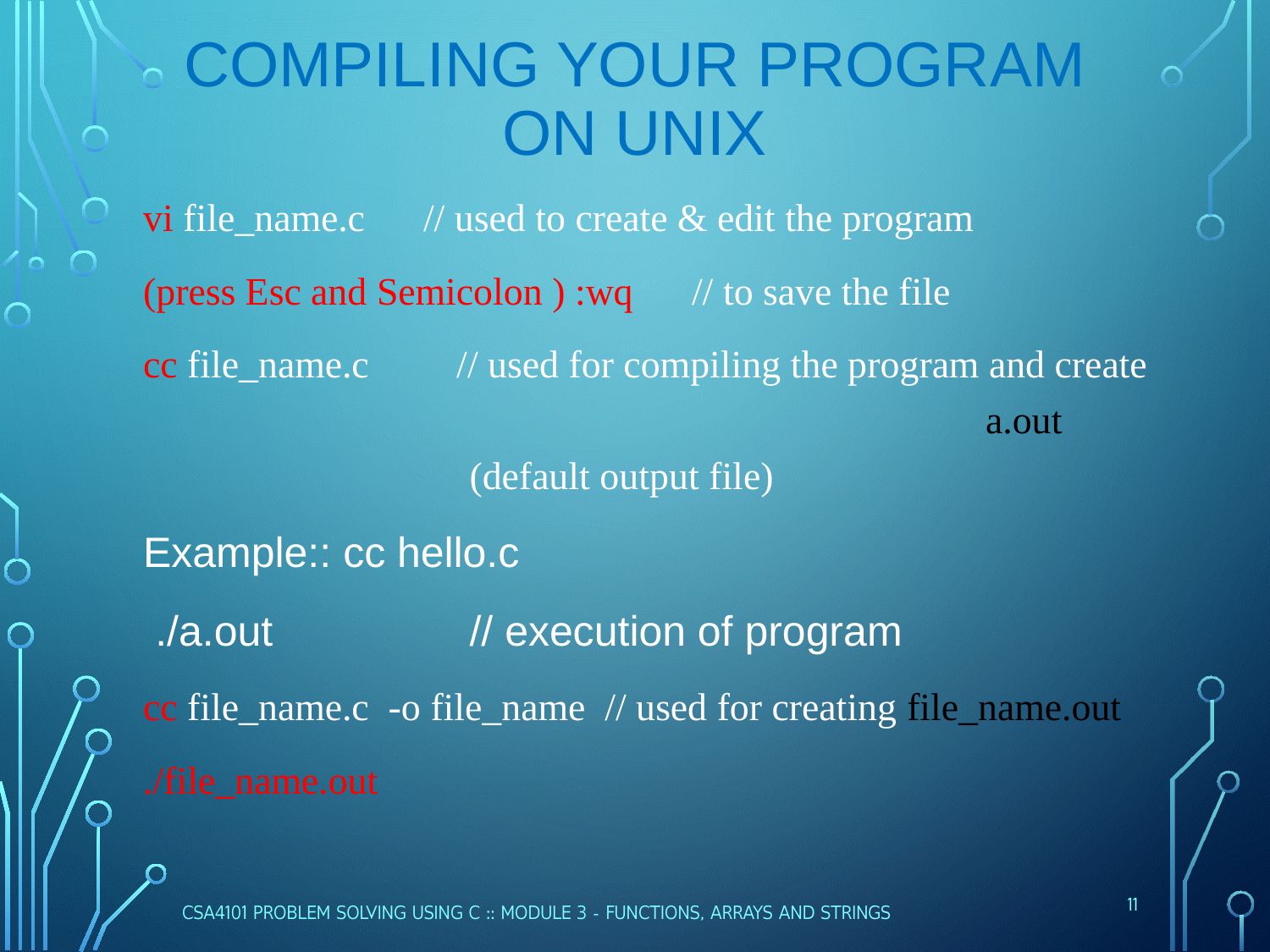

# Compiling your program on Unix
vi file_name.c      // used to create & edit the program
(press Esc and Semicolon ) :wq      // to save the file
cc file_name.c         // used for compiling the program and create                                                         a.out (default output file)
Example:: cc hello.c
 ./a.out  	// execution of program
cc file_name.c  -o file_name  // used for creating file_name.out
./file_name.out

11
CSA4101 PROBLEM SOLVING USING C :: MODULE 3 - FUNCTIONS, ARRAYS AND STRINGS